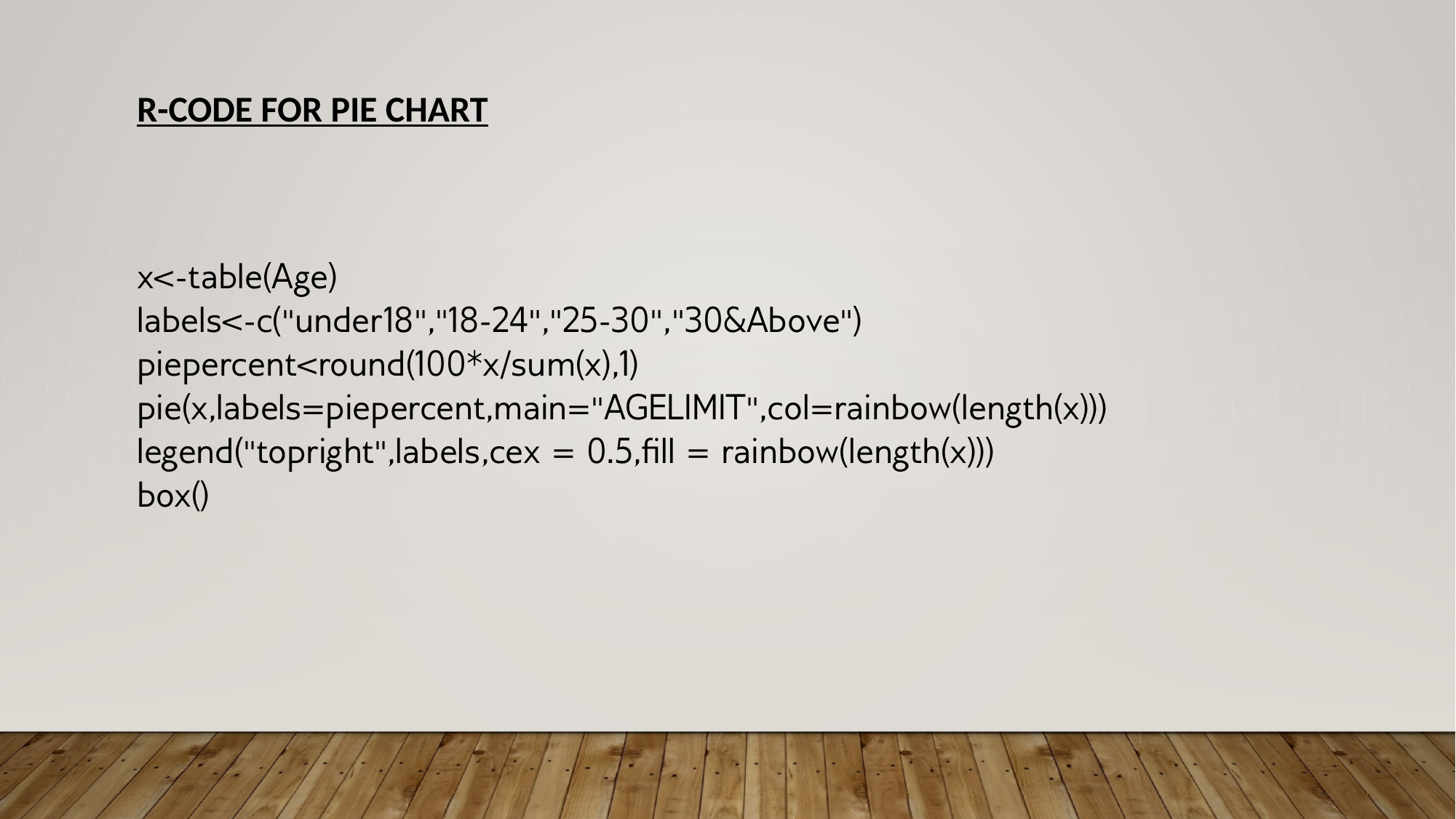

R-CODE FOR PIE CHART
x<-table(Age)
labels<-c("under18","18-24","25-30","30&Above")
piepercent<round(100*x/sum(x),1)
pie(x,labels=piepercent,main="AGELIMIT",col=rainbow(length(x)))
legend("topright",labels,cex = 0.5,fill = rainbow(length(x)))
box()